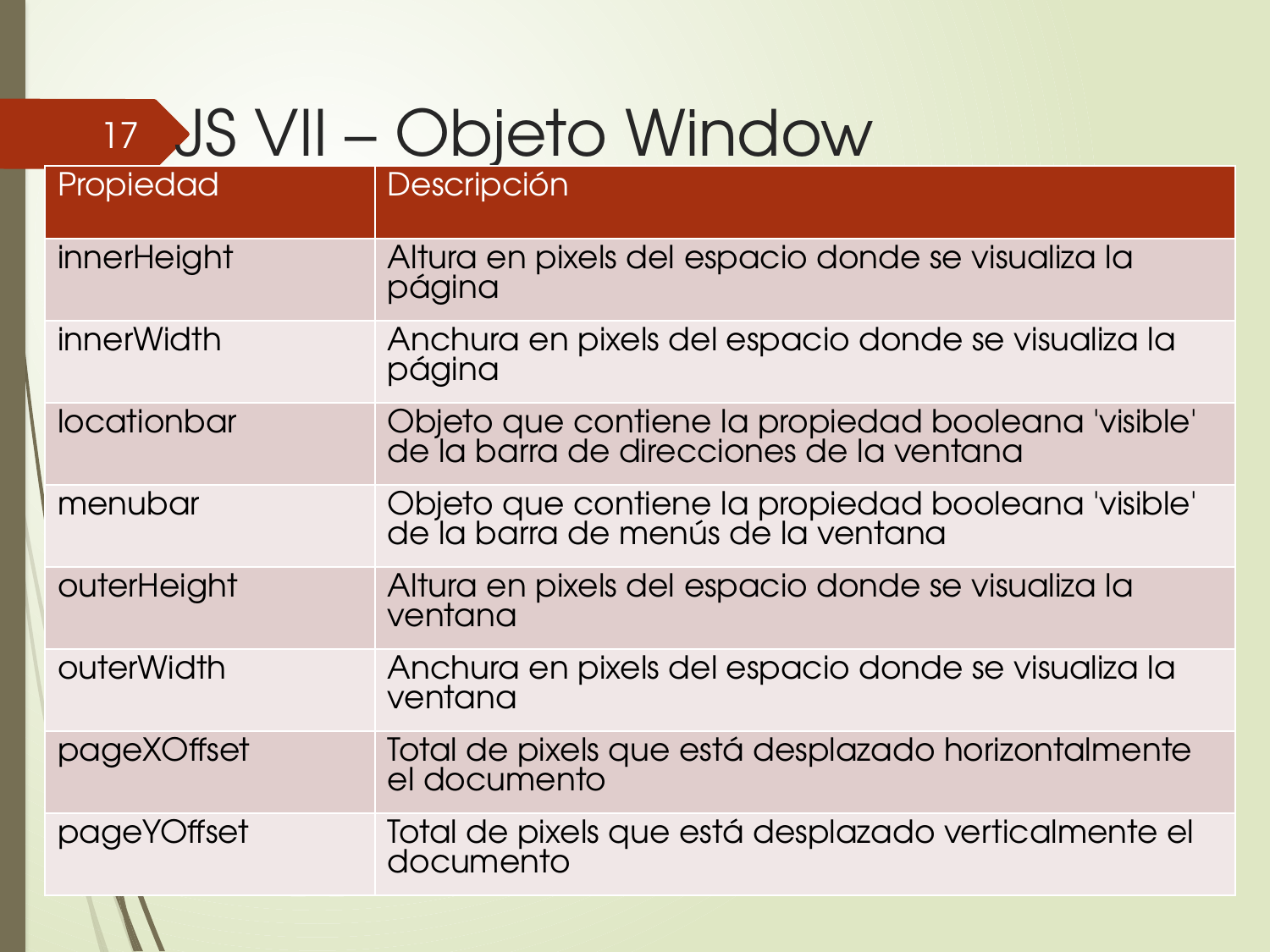

# JS VII – Objeto Window
17
| Propiedad | Descripción |
| --- | --- |
| innerHeight | Altura en pixels del espacio donde se visualiza la página |
| innerWidth | Anchura en pixels del espacio donde se visualiza la página |
| locationbar | Objeto que contiene la propiedad booleana 'visible' de la barra de direcciones de la ventana |
| menubar | Objeto que contiene la propiedad booleana 'visible' de la barra de menús de la ventana |
| outerHeight | Altura en pixels del espacio donde se visualiza la ventana |
| outerWidth | Anchura en pixels del espacio donde se visualiza la ventana |
| pageXOffset | Total de pixels que está desplazado horizontalmente el documento |
| pageYOffset | Total de pixels que está desplazado verticalmente el documento |
Desarrollo Web en Entorno Cliente -